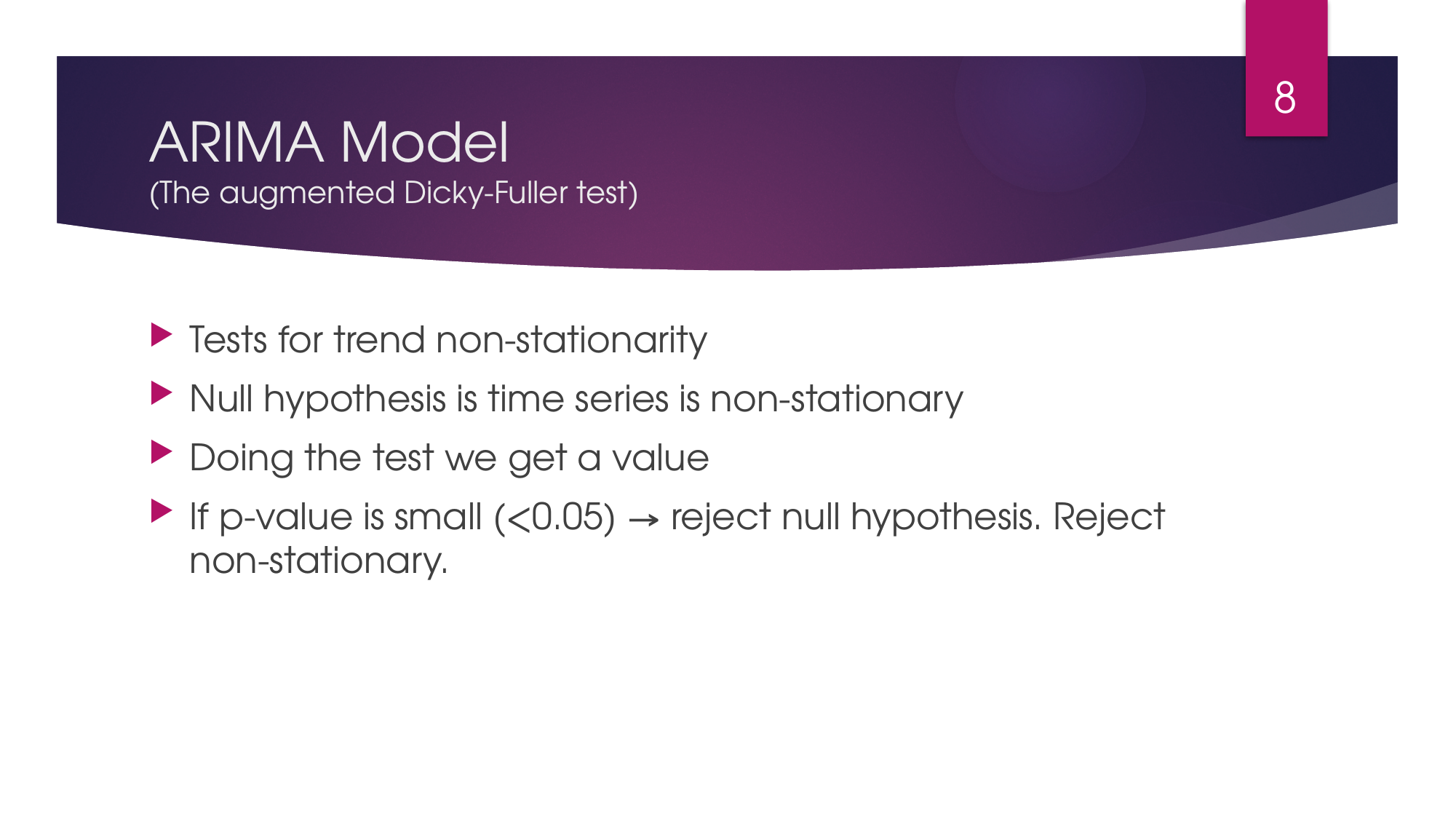

8
# ARIMA Model (The augmented Dicky-Fuller test)
Tests for trend non-stationarity
Null hypothesis is time series is non-stationary
Doing the test we get a value
If p-value is small (<0.05) → reject null hypothesis. Reject non-stationary.